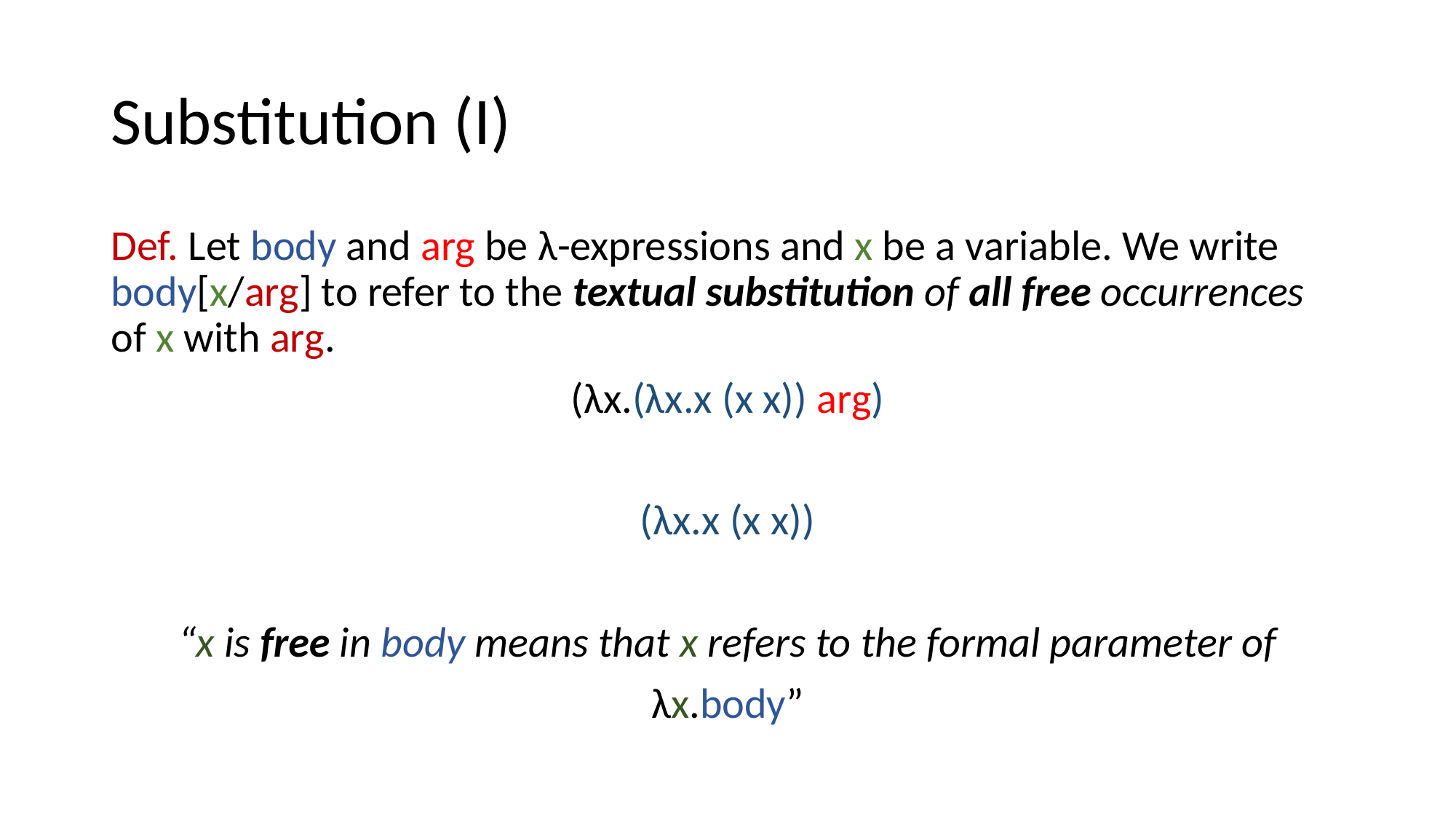

# Substitution (I)
Def. Let body and arg be λ-expressions and x be a variable. We write body[x/arg] to refer to the textual substitution of all free occurrences of x with arg.
(λx.(λx.x (x x)) arg)

(λx.x (x x))

“x is free in body means that x refers to the formal parameter of
λx.body”